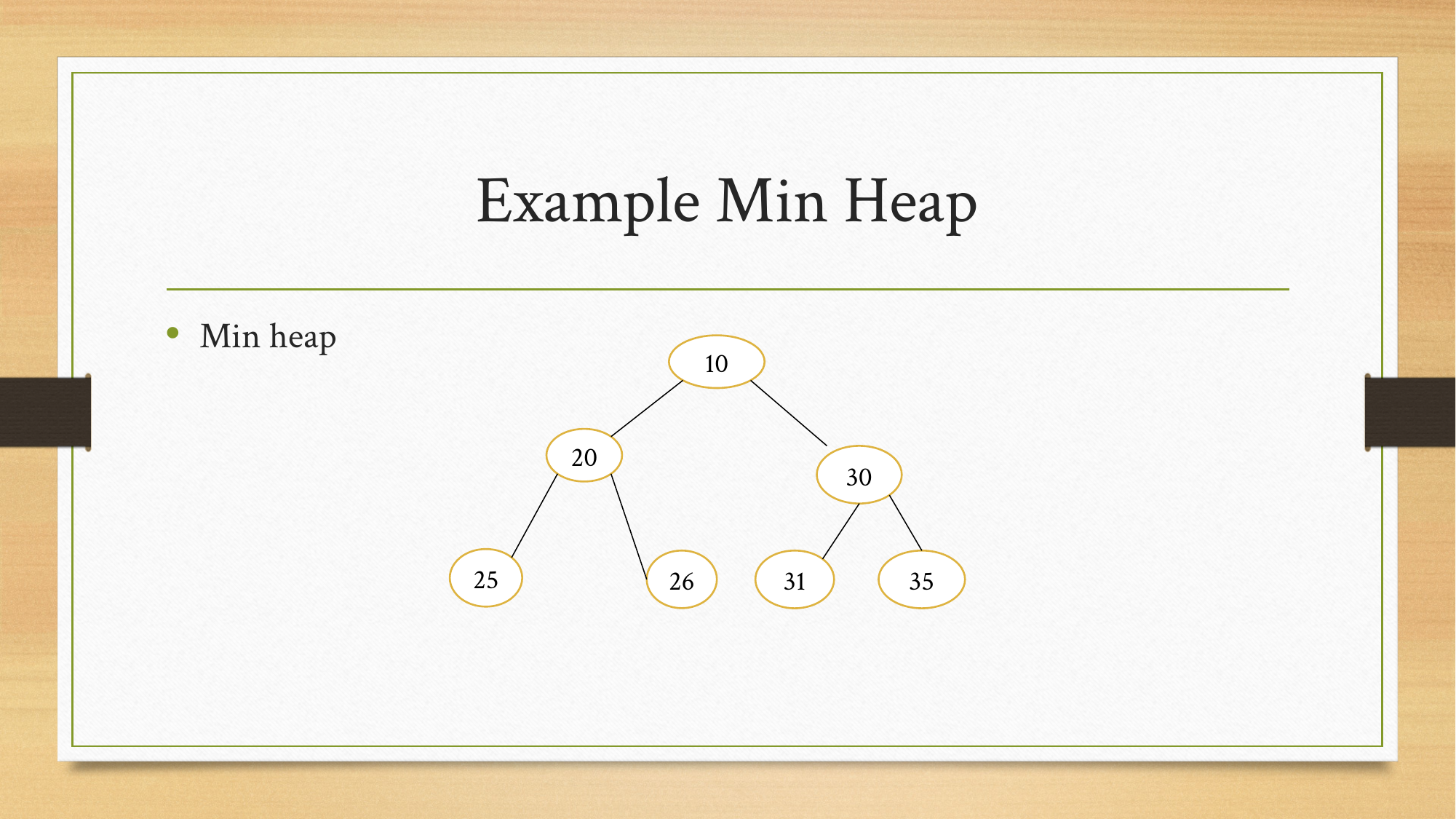

# Example Min Heap
Min heap
10
20
30
25
26
31
35